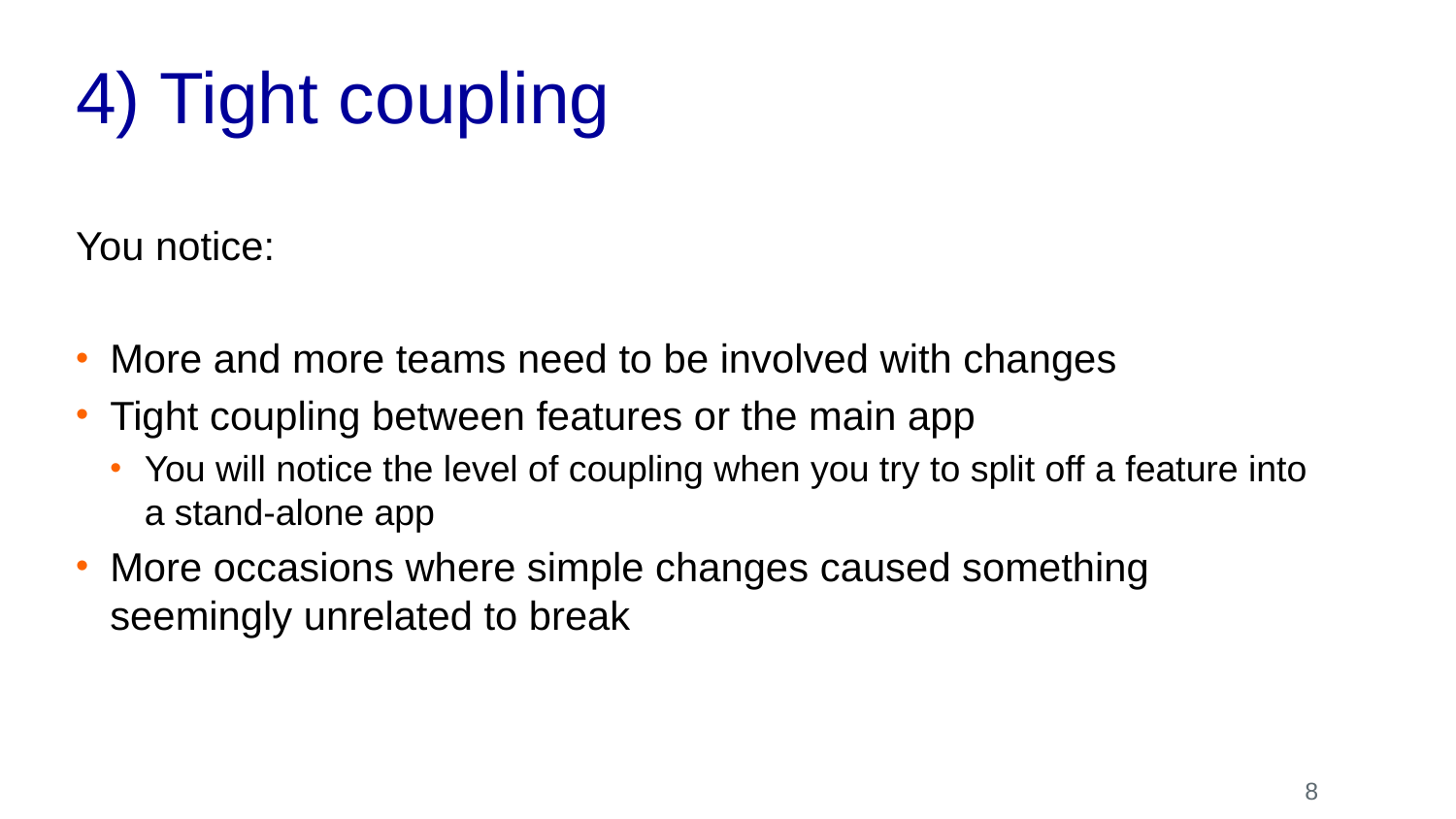

# 4) Tight coupling
You notice:

More and more teams need to be involved with changes
Tight coupling between features or the main app
You will notice the level of coupling when you try to split off a feature into a stand-alone app
More occasions where simple changes caused something seemingly unrelated to break

8